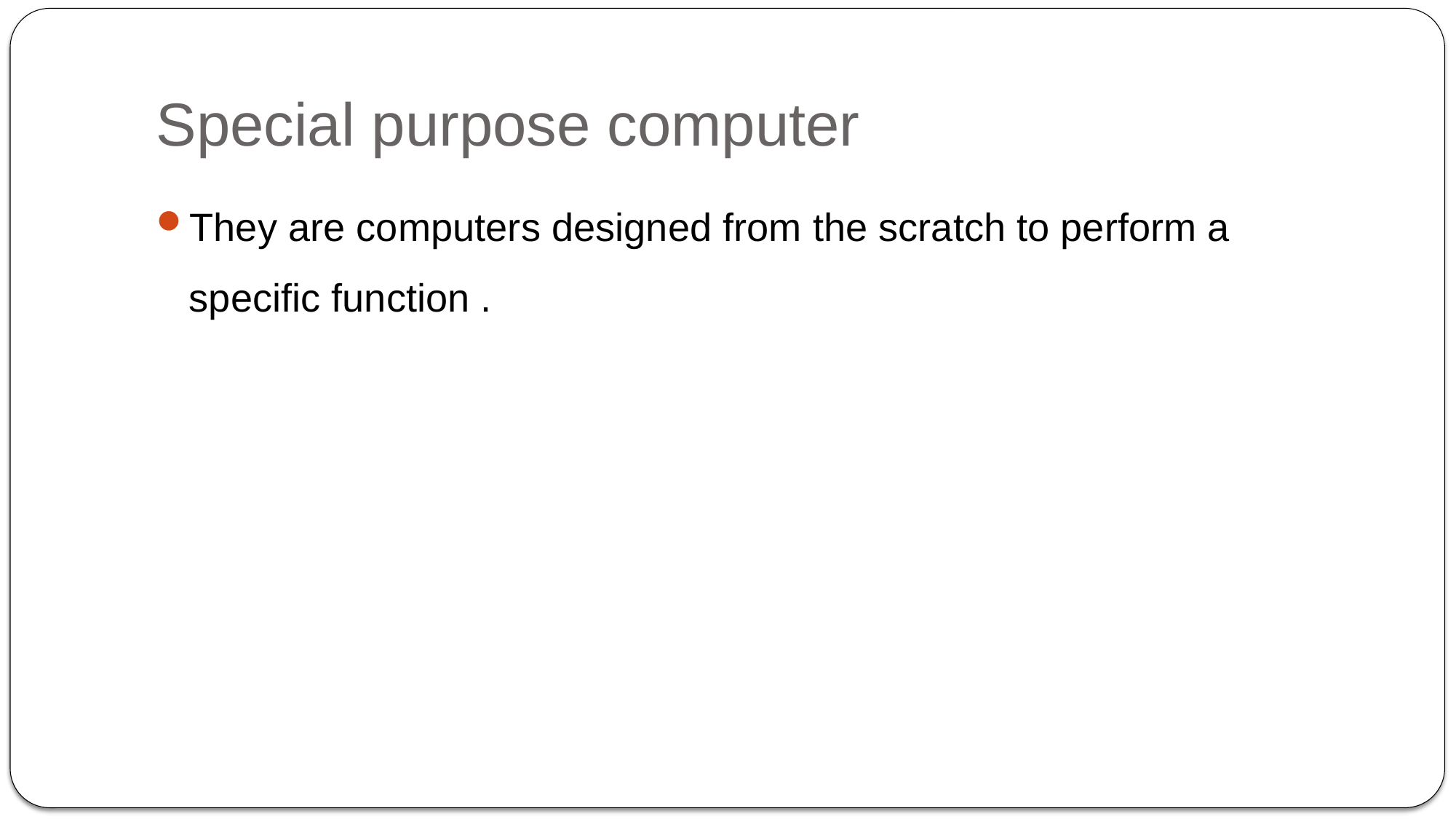

# Special purpose computer
They are computers designed from the scratch to perform a specific function .